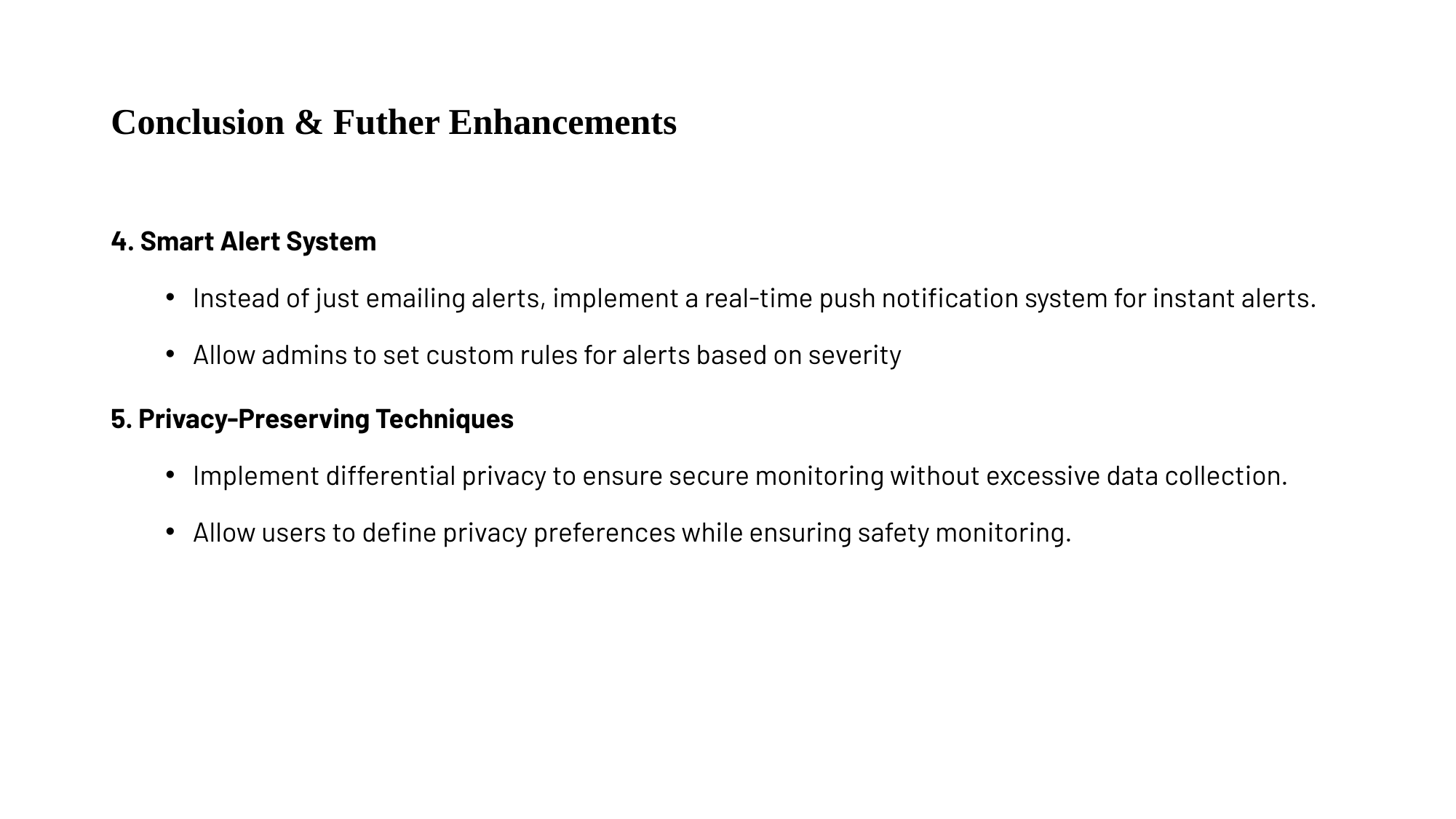

# Conclusion & Futher Enhancements
4. Smart Alert System
Instead of just emailing alerts, implement a real-time push notification system for instant alerts.
Allow admins to set custom rules for alerts based on severity
5. Privacy-Preserving Techniques
Implement differential privacy to ensure secure monitoring without excessive data collection.
Allow users to define privacy preferences while ensuring safety monitoring.